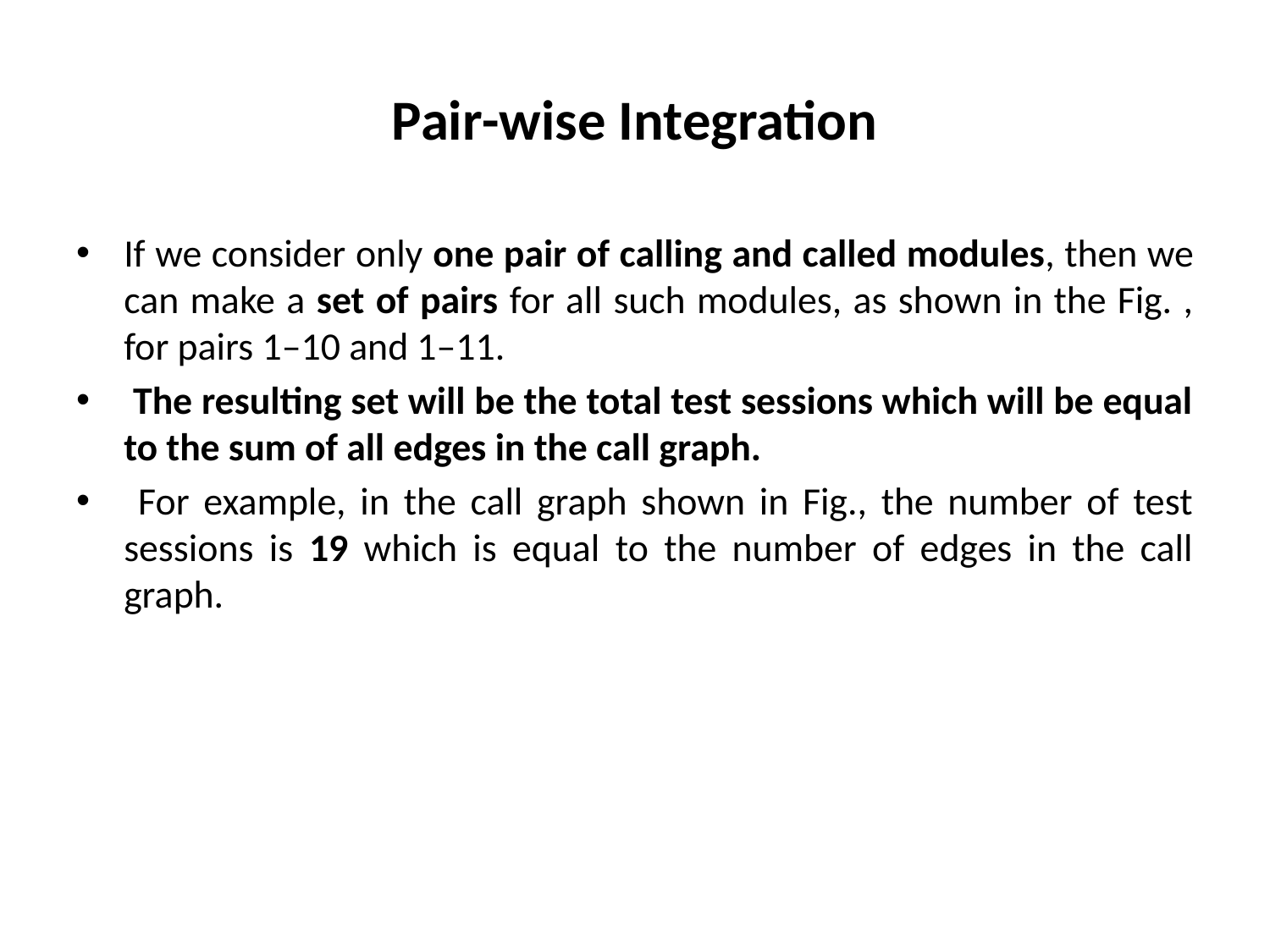

# Pair-wise Integration
If we consider only one pair of calling and called modules, then we can make a set of pairs for all such modules, as shown in the Fig. , for pairs 1–10 and 1–11.
 The resulting set will be the total test sessions which will be equal to the sum of all edges in the call graph.
 For example, in the call graph shown in Fig., the number of test sessions is 19 which is equal to the number of edges in the call graph.